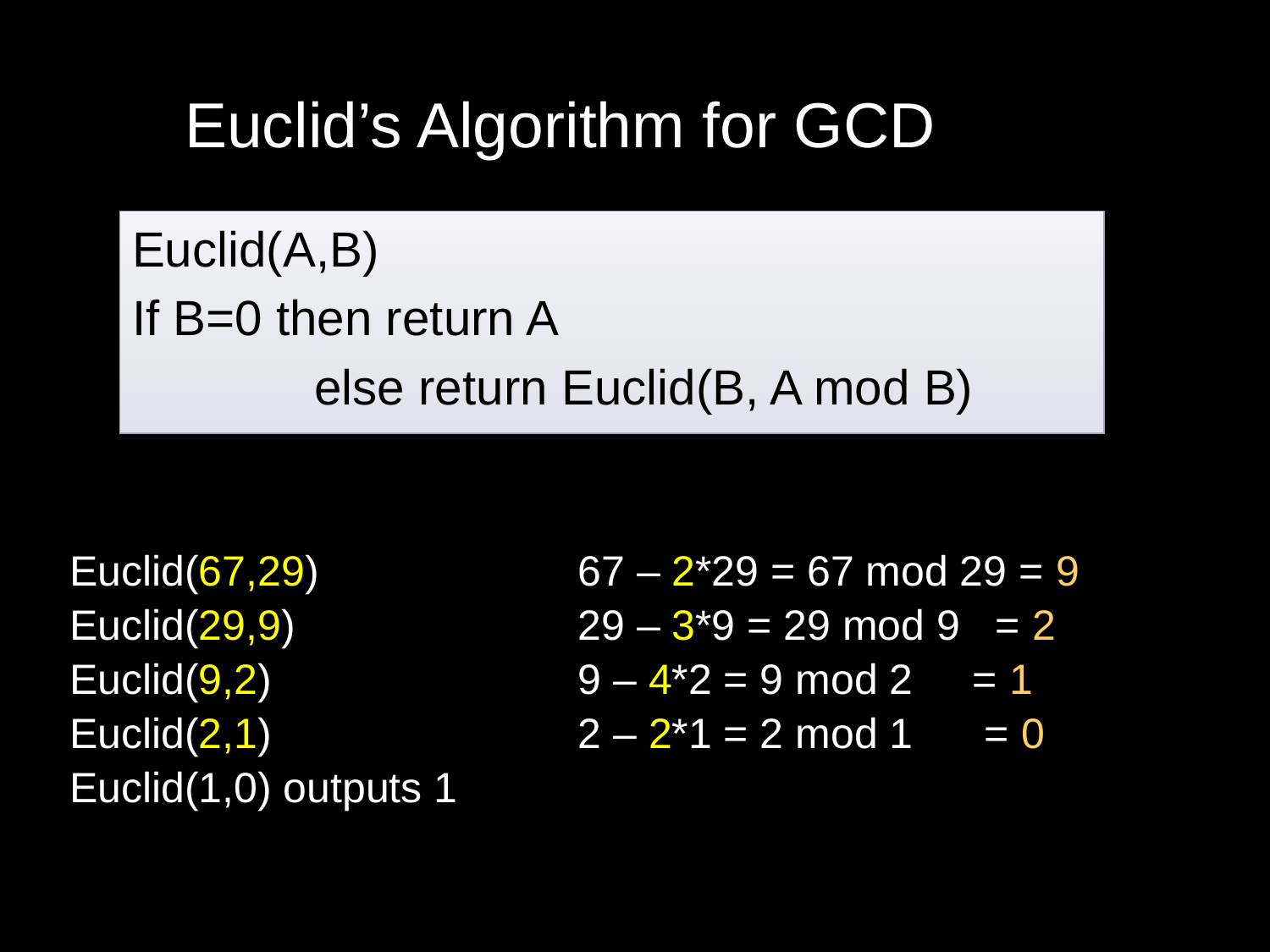

Euclid’s Algorithm for GCD
Euclid(A,B)
If B=0 then return A
		    else return Euclid(B, A mod B)
Euclid(67,29) 		67 – 2*29 = 67 mod 29 = 9
Euclid(29,9)			29 – 3*9 = 29 mod 9   = 2
Euclid(9,2)			9 – 4*2 = 9 mod 2     = 1
Euclid(2,1)			2 – 2*1 = 2 mod 1      = 0
Euclid(1,0) outputs 1